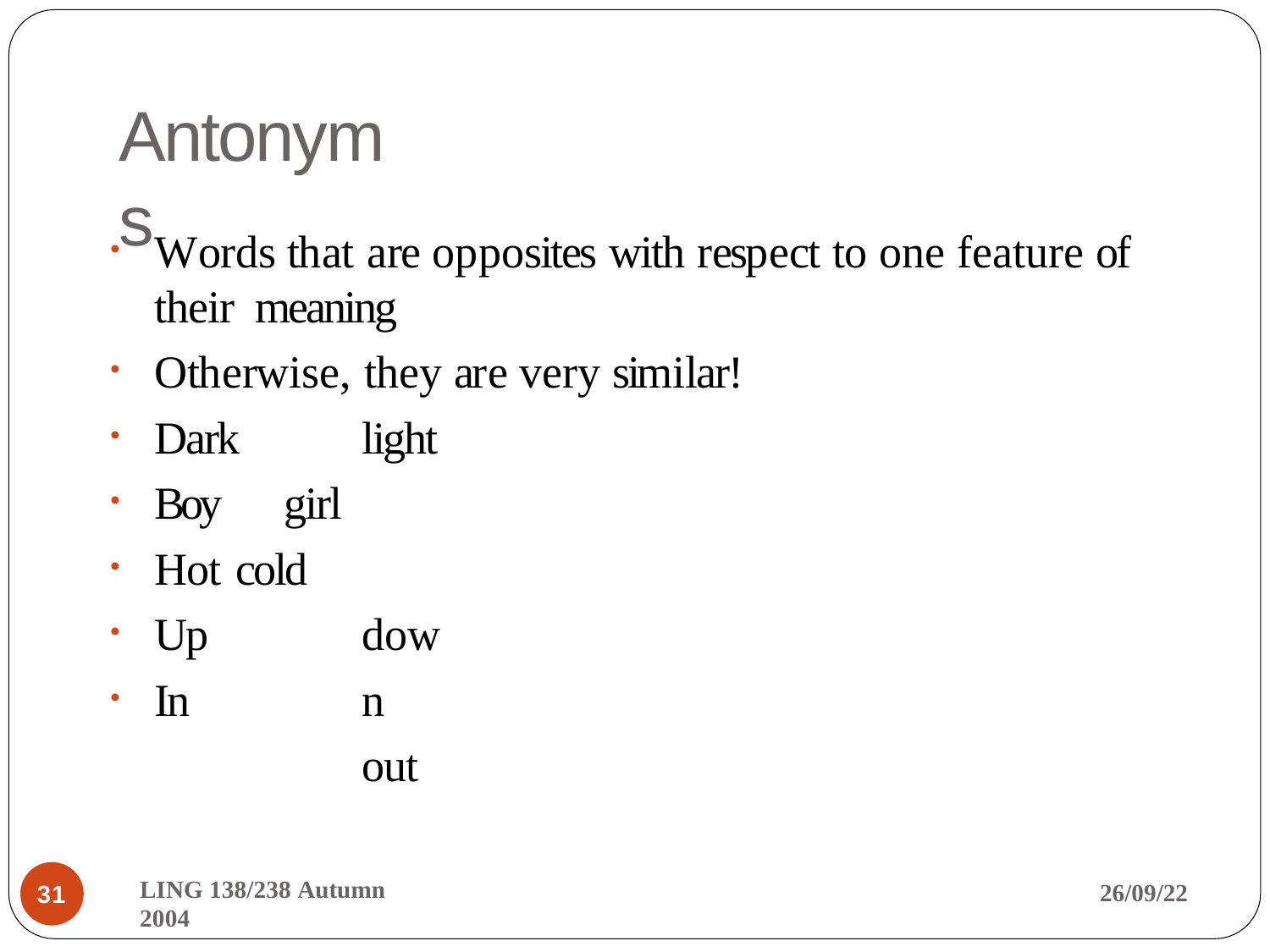

# Antonyms
Words that are opposites with respect to one feature of their  meaning
Otherwise, they are very similar!
Dark
Boy	girl
Hot cold
Up
In
light
down  out

LING 138/238 Autumn 2004
26/09/22
31